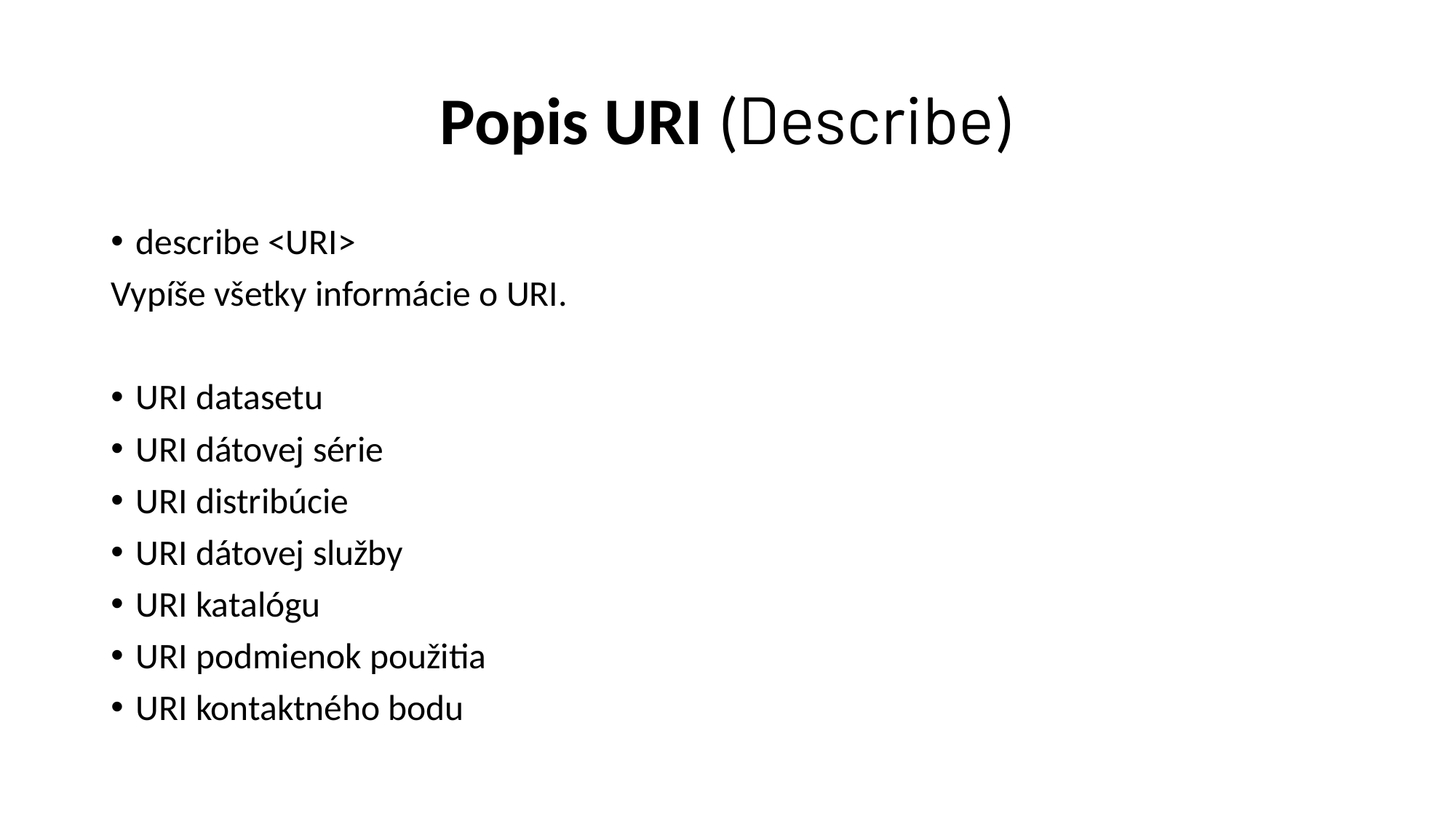

# Popis URI (Describe)
describe <URI>
Vypíše všetky informácie o URI.

URI datasetu
URI dátovej série
URI distribúcie
URI dátovej služby
URI katalógu
URI podmienok použitia
URI kontaktného bodu